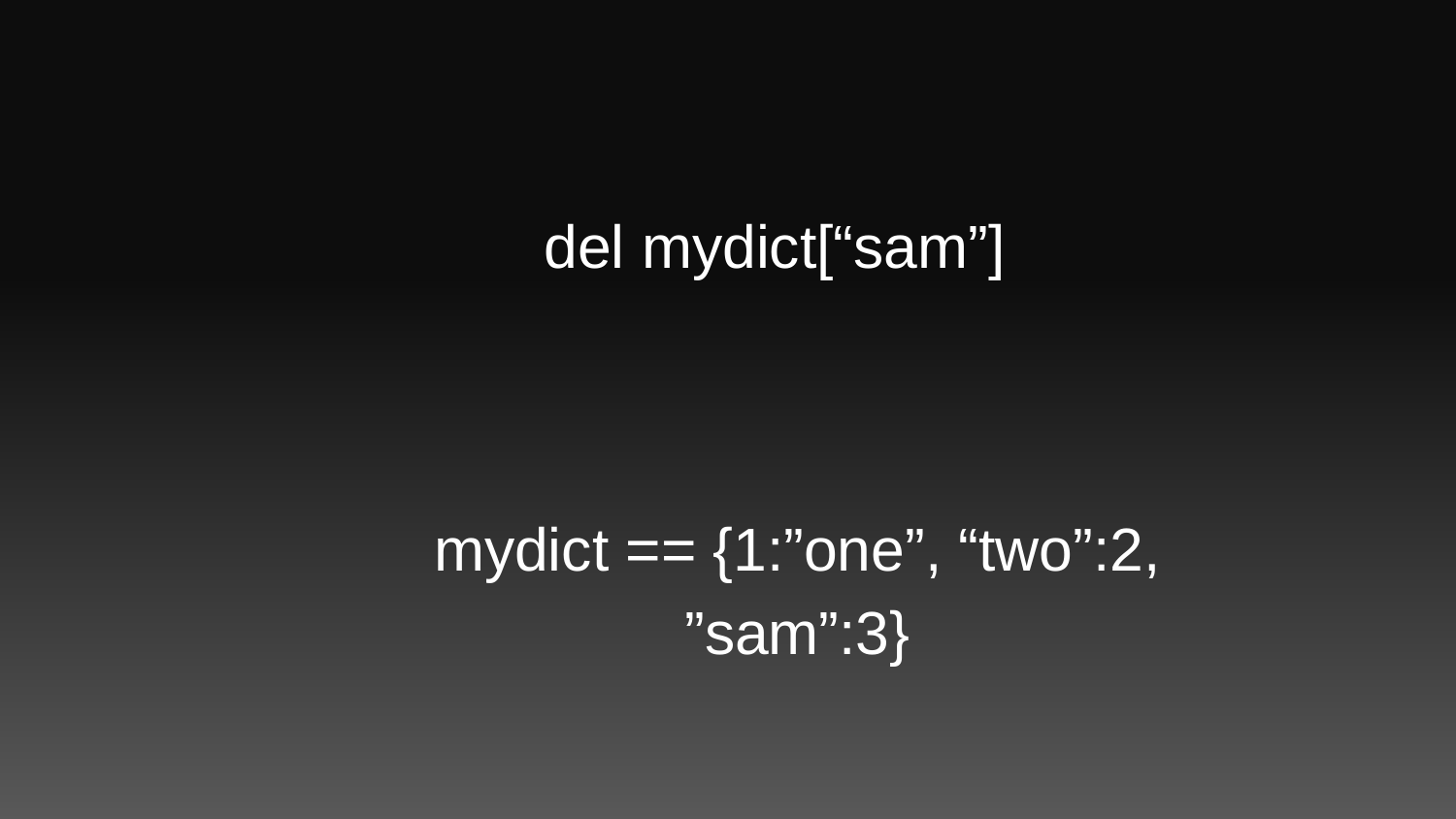

del mydict[“sam”]
mydict == {1:”one”, “two”:2, ”sam”:3}